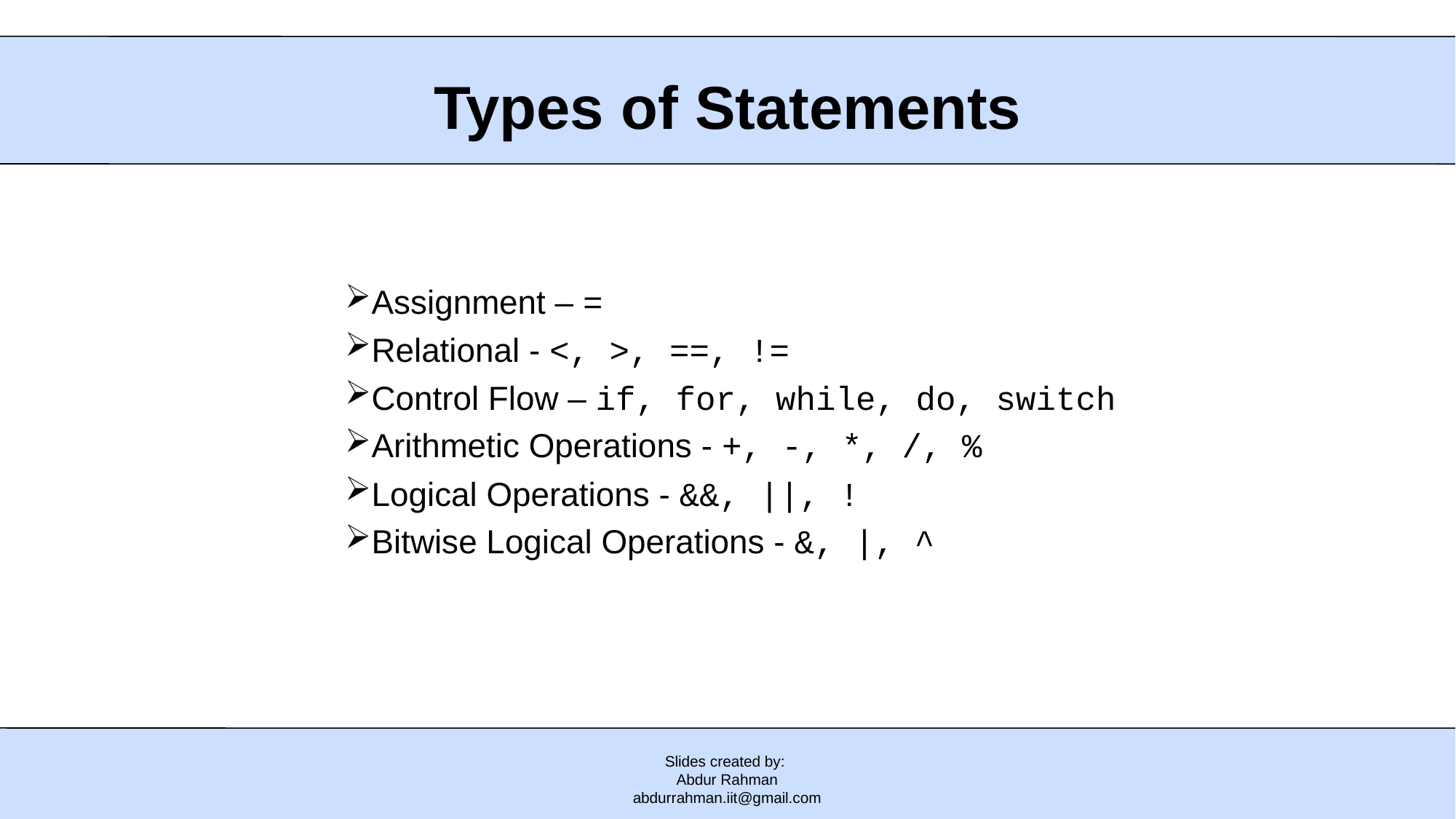

# Types of Statements
Assignment – =
Relational - <, >, ==, !=
Control Flow – if, for, while, do, switch
Arithmetic Operations - +, -, *, /, %
Logical Operations - &&, ||, !
Bitwise Logical Operations - &, |, ^

Slides created by:
Abdur Rahman
abdurrahman.iit@gmail.com